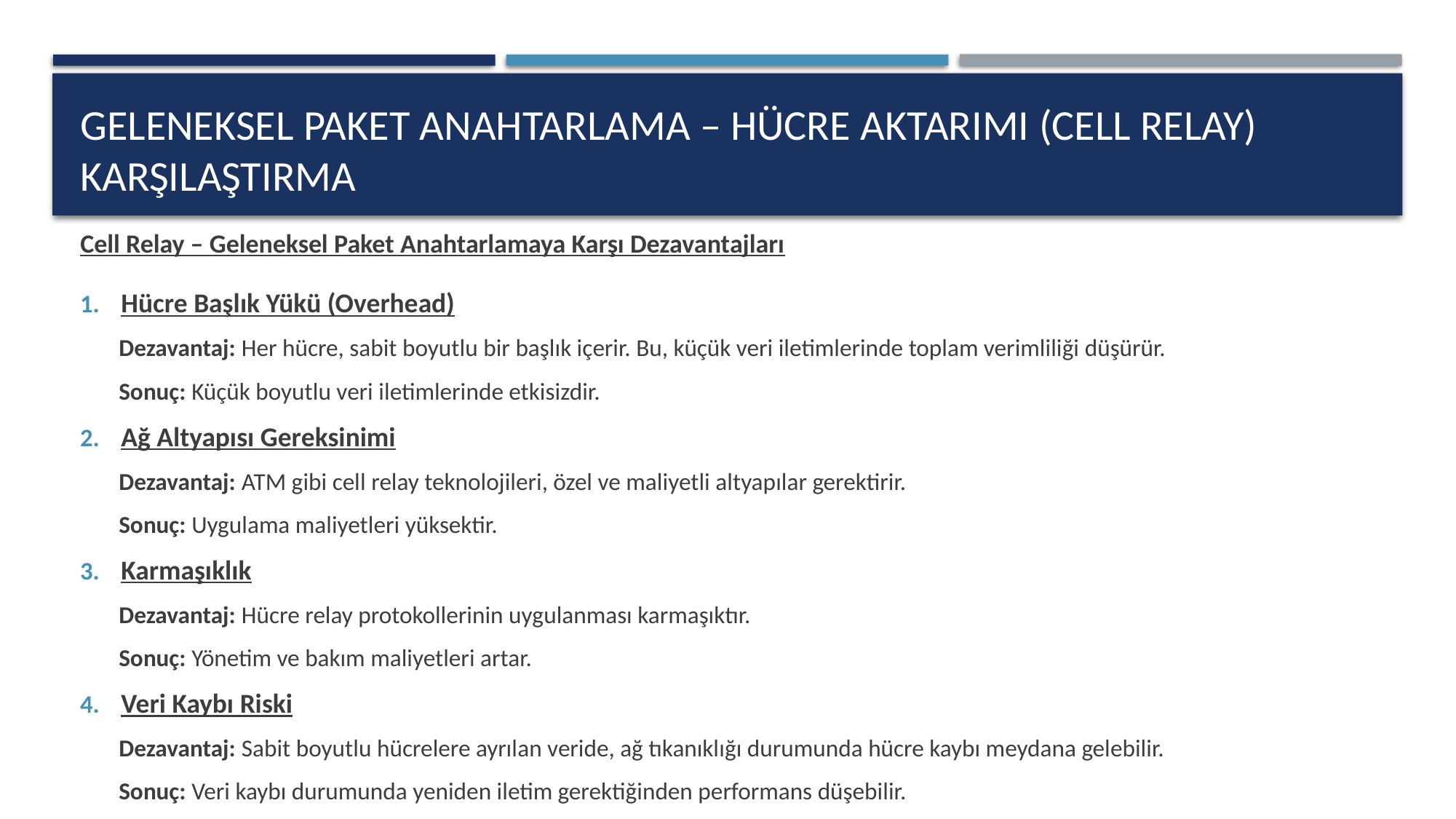

# Geleneksel Paket anahtarlama – hücre aktarımı (Cell relay) karşılaştırma
Cell Relay – Geleneksel Paket Anahtarlamaya Karşı Dezavantajları
Hücre Başlık Yükü (Overhead)
Dezavantaj: Her hücre, sabit boyutlu bir başlık içerir. Bu, küçük veri iletimlerinde toplam verimliliği düşürür.
Sonuç: Küçük boyutlu veri iletimlerinde etkisizdir.
Ağ Altyapısı Gereksinimi
Dezavantaj: ATM gibi cell relay teknolojileri, özel ve maliyetli altyapılar gerektirir.
Sonuç: Uygulama maliyetleri yüksektir.
Karmaşıklık
Dezavantaj: Hücre relay protokollerinin uygulanması karmaşıktır.
Sonuç: Yönetim ve bakım maliyetleri artar.
Veri Kaybı Riski
Dezavantaj: Sabit boyutlu hücrelere ayrılan veride, ağ tıkanıklığı durumunda hücre kaybı meydana gelebilir.
Sonuç: Veri kaybı durumunda yeniden iletim gerektiğinden performans düşebilir.